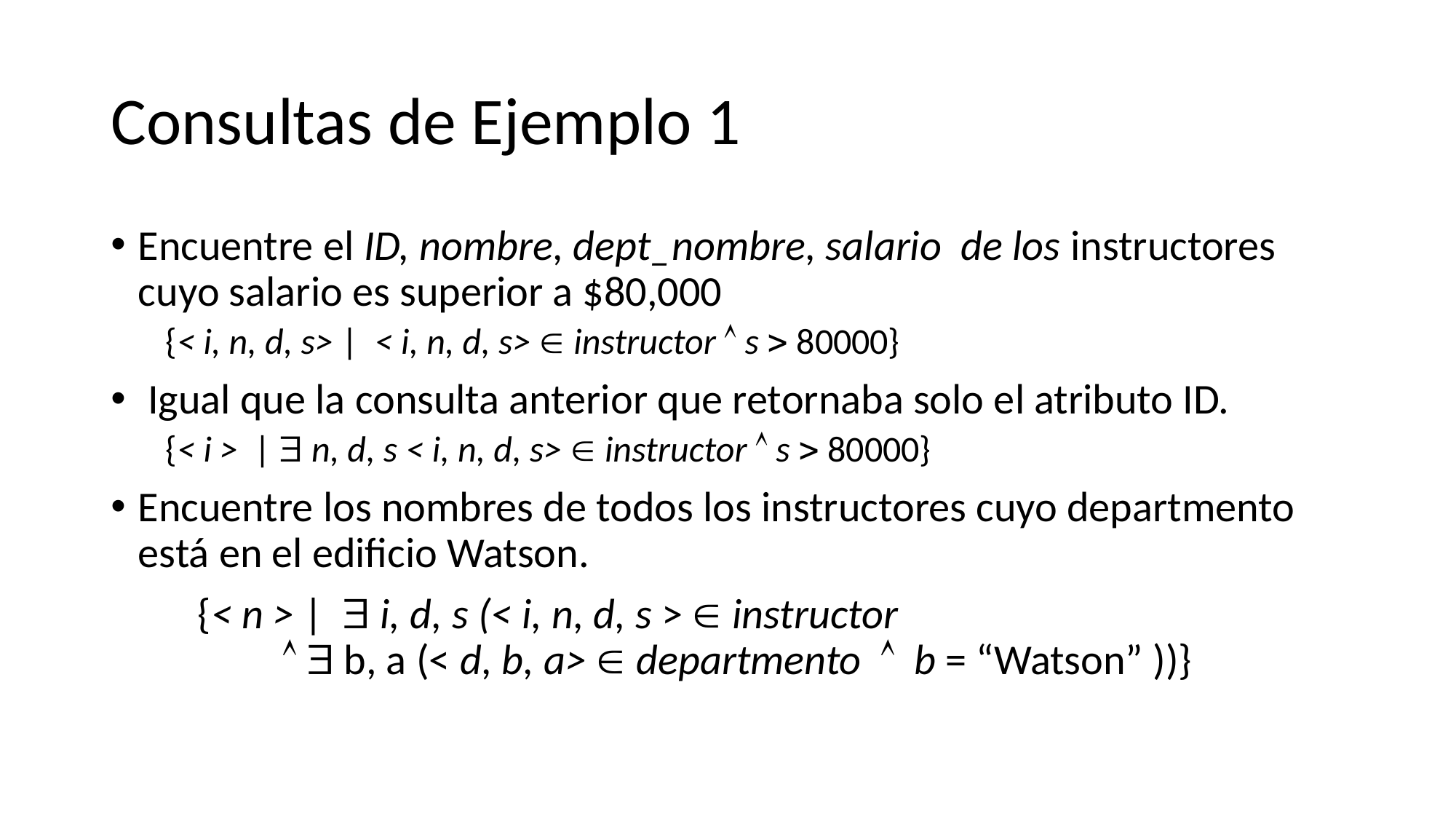

# Consultas de Ejemplo 1
Encuentre el ID, nombre, dept_nombre, salario  de los instructores cuyo salario es superior a $80,000
{< i, n, d, s> |  < i, n, d, s> ∈ instructor ∧ s > 80000}
 Igual que la consulta anterior que retornaba solo el atributo ID.
{< i >  | ∃ n, d, s < i, n, d, s> ∈ instructor ∧ s > 80000}
Encuentre los nombres de todos los instructores cuyo departmento está en el edificio Watson.
         {< n > |  ∃ i, d, s (< i, n, d, s > ∈ instructor
               ∧ ∃ b, a (< d, b, a> ∈ departmento  ∧  b = “Watson” ))}